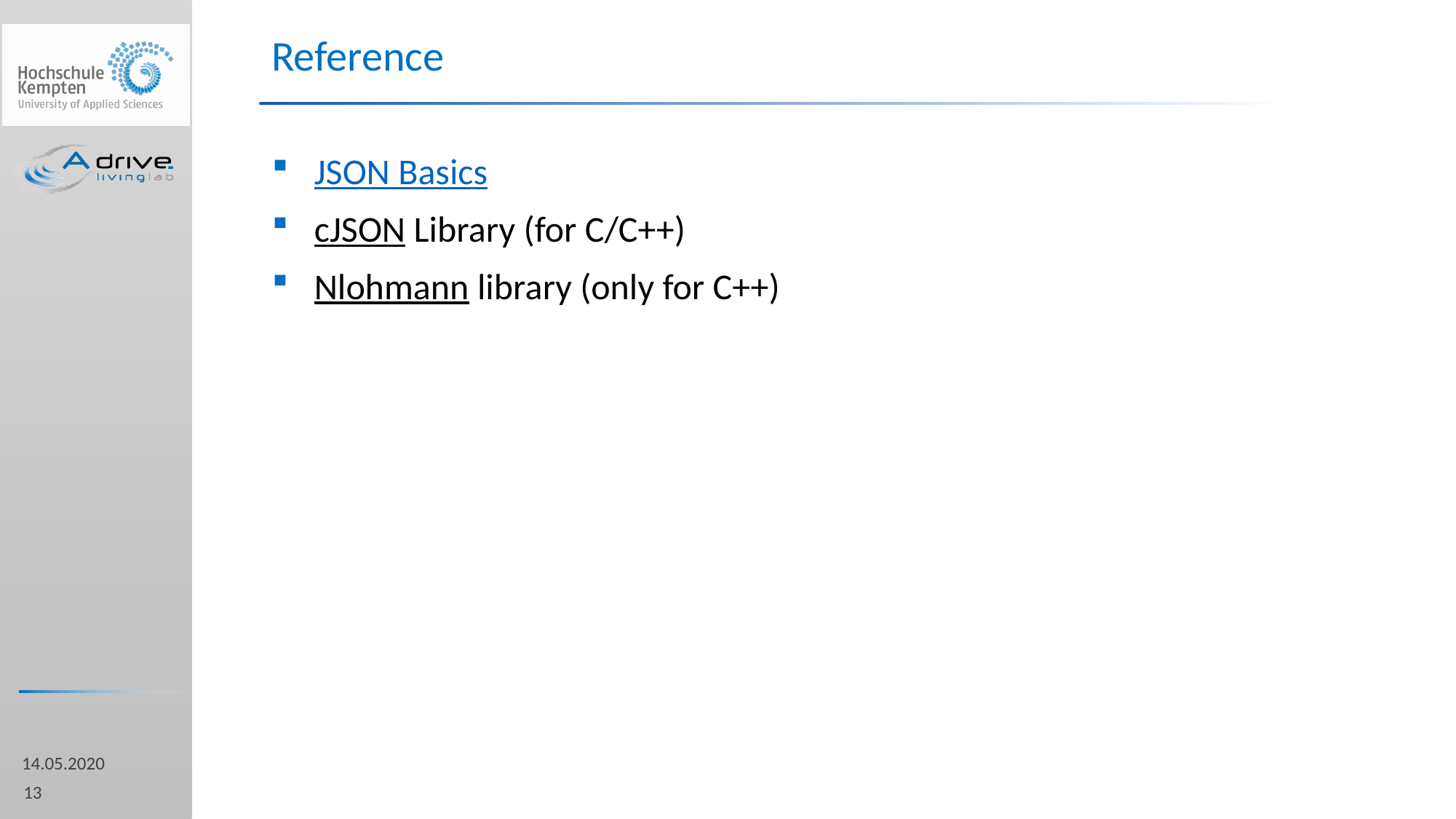

Reference
JSON Basics
cJSON Library (for C/C++)
Nlohmann library (only for C++)